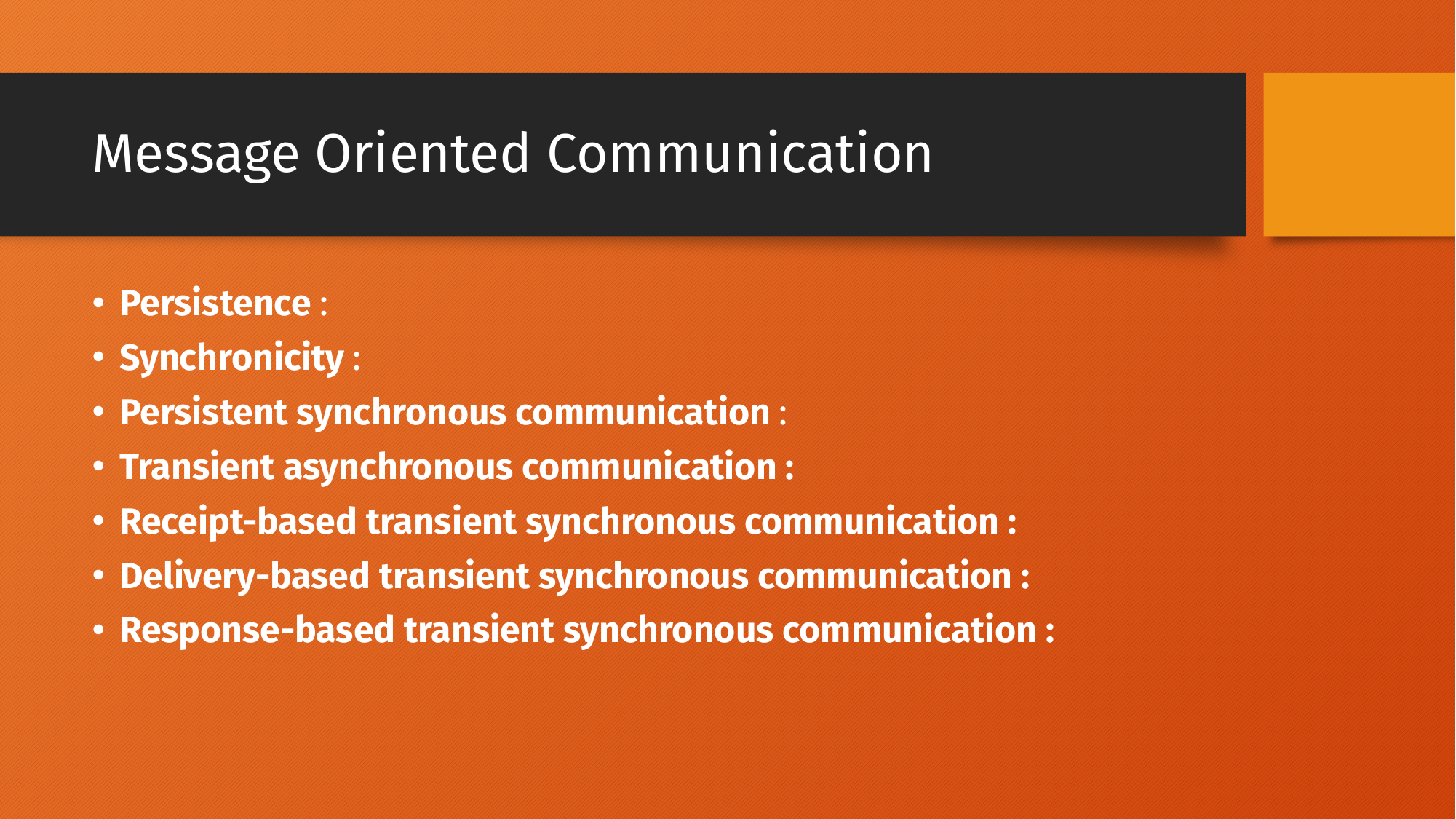

# Message Oriented Communication
Persistence :
Synchronicity :
Persistent synchronous communication :
Transient asynchronous communication :
Receipt-based transient synchronous communication :
Delivery-based transient synchronous communication :
Response-based transient synchronous communication :